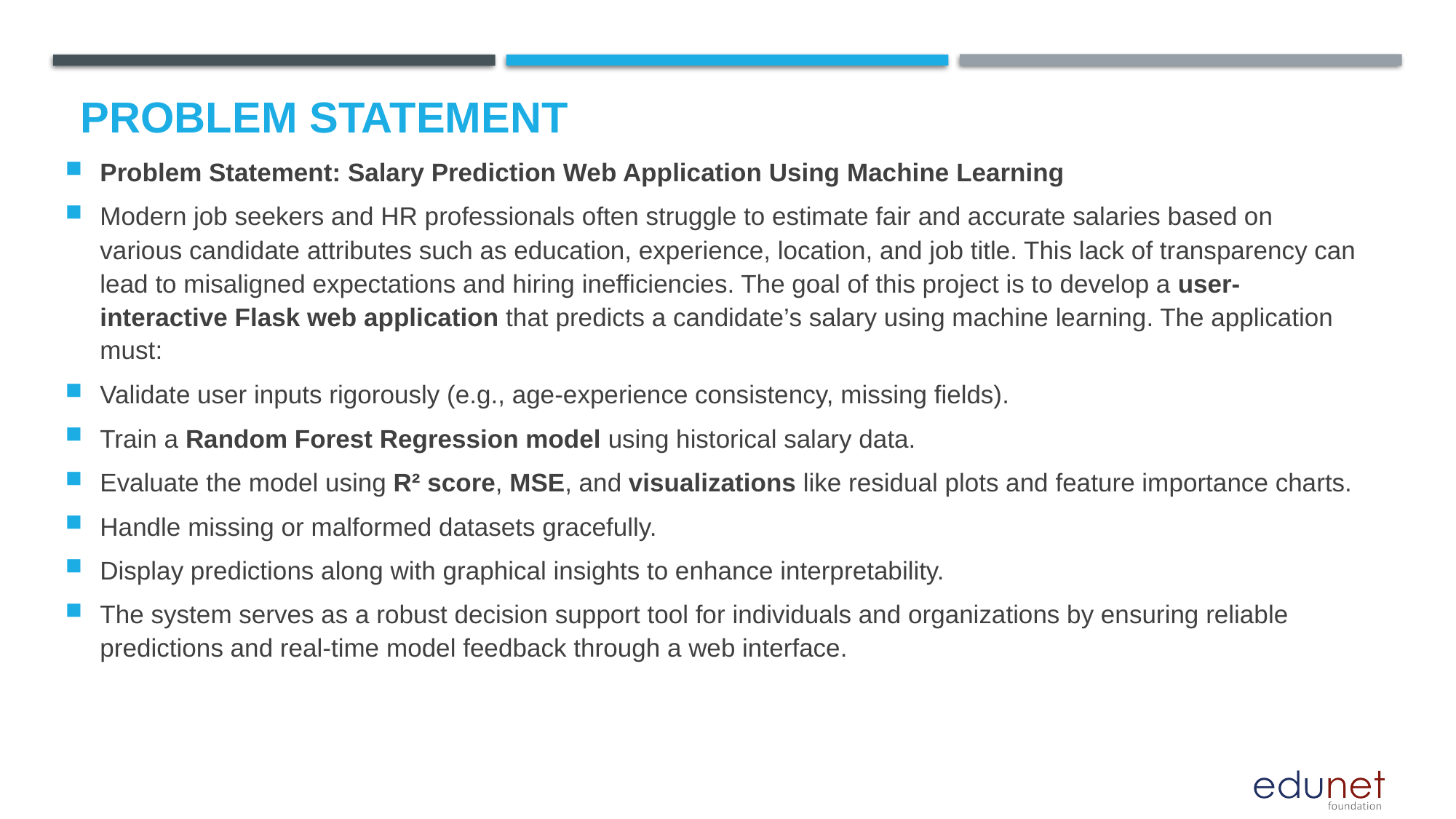

# Problem Statement
Problem Statement: Salary Prediction Web Application Using Machine Learning
Modern job seekers and HR professionals often struggle to estimate fair and accurate salaries based on various candidate attributes such as education, experience, location, and job title. This lack of transparency can lead to misaligned expectations and hiring inefficiencies. The goal of this project is to develop a user-interactive Flask web application that predicts a candidate’s salary using machine learning. The application must:
Validate user inputs rigorously (e.g., age-experience consistency, missing fields).
Train a Random Forest Regression model using historical salary data.
Evaluate the model using R² score, MSE, and visualizations like residual plots and feature importance charts.
Handle missing or malformed datasets gracefully.
Display predictions along with graphical insights to enhance interpretability.
The system serves as a robust decision support tool for individuals and organizations by ensuring reliable predictions and real-time model feedback through a web interface.